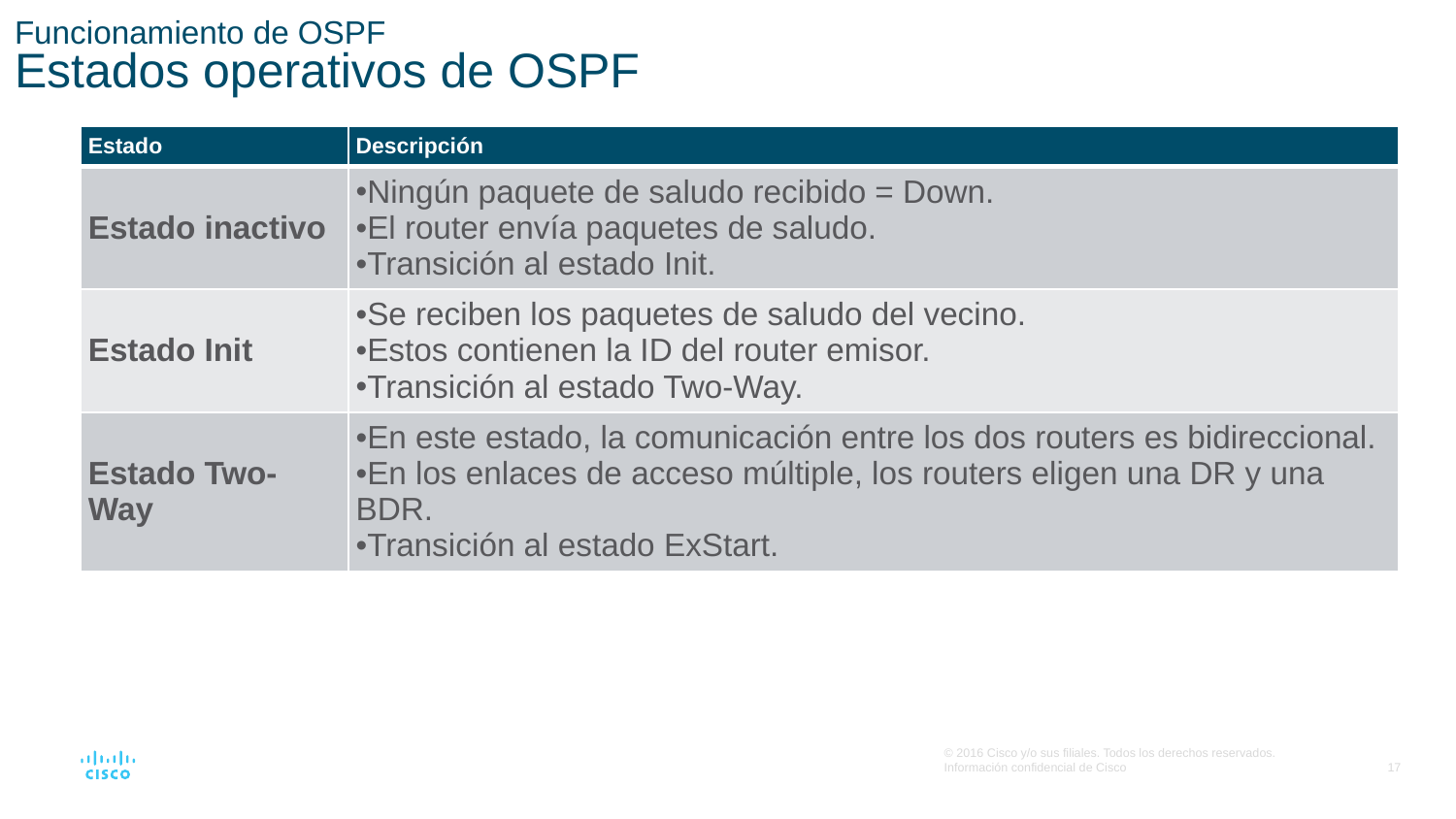

# Funcionamiento de OSPF Estados operativos de OSPF
| Estado | Descripción |
| --- | --- |
| Estado inactivo | Ningún paquete de saludo recibido = Down. El router envía paquetes de saludo. Transición al estado Init. |
| Estado Init | Se reciben los paquetes de saludo del vecino. Estos contienen la ID del router emisor. Transición al estado Two-Way. |
| Estado Two-Way | En este estado, la comunicación entre los dos routers es bidireccional. En los enlaces de acceso múltiple, los routers eligen una DR y una BDR. Transición al estado ExStart. |